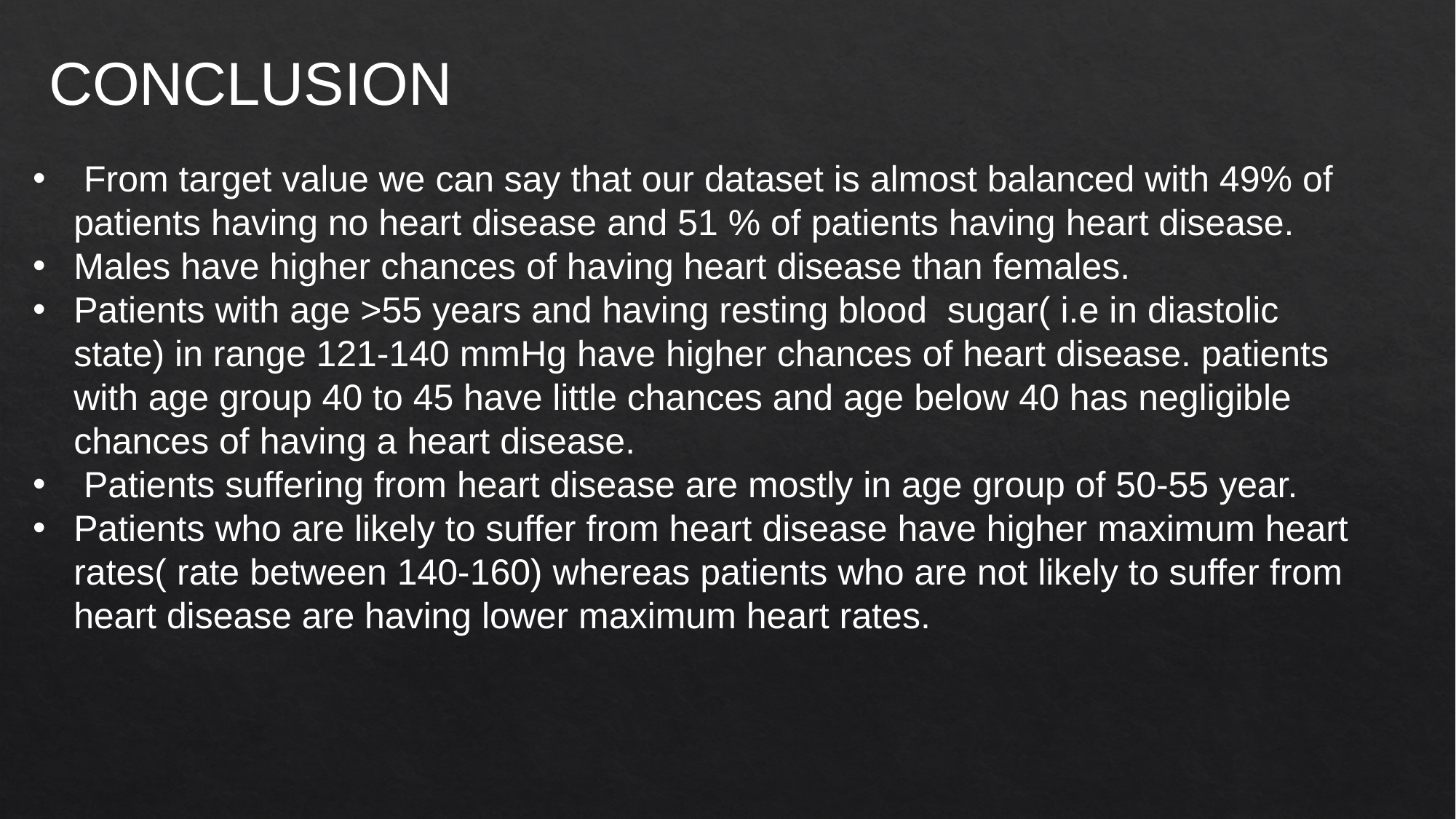

CONCLUSION
 From target value we can say that our dataset is almost balanced with 49% of patients having no heart disease and 51 % of patients having heart disease.
Males have higher chances of having heart disease than females.
Patients with age >55 years and having resting blood  sugar( i.e in diastolic state) in range 121-140 mmHg have higher chances of heart disease. patients with age group 40 to 45 have little chances and age below 40 has negligible chances of having a heart disease.
 Patients suffering from heart disease are mostly in age group of 50-55 year.
Patients who are likely to suffer from heart disease have higher maximum heart rates( rate between 140-160) whereas patients who are not likely to suffer from heart disease are having lower maximum heart rates.